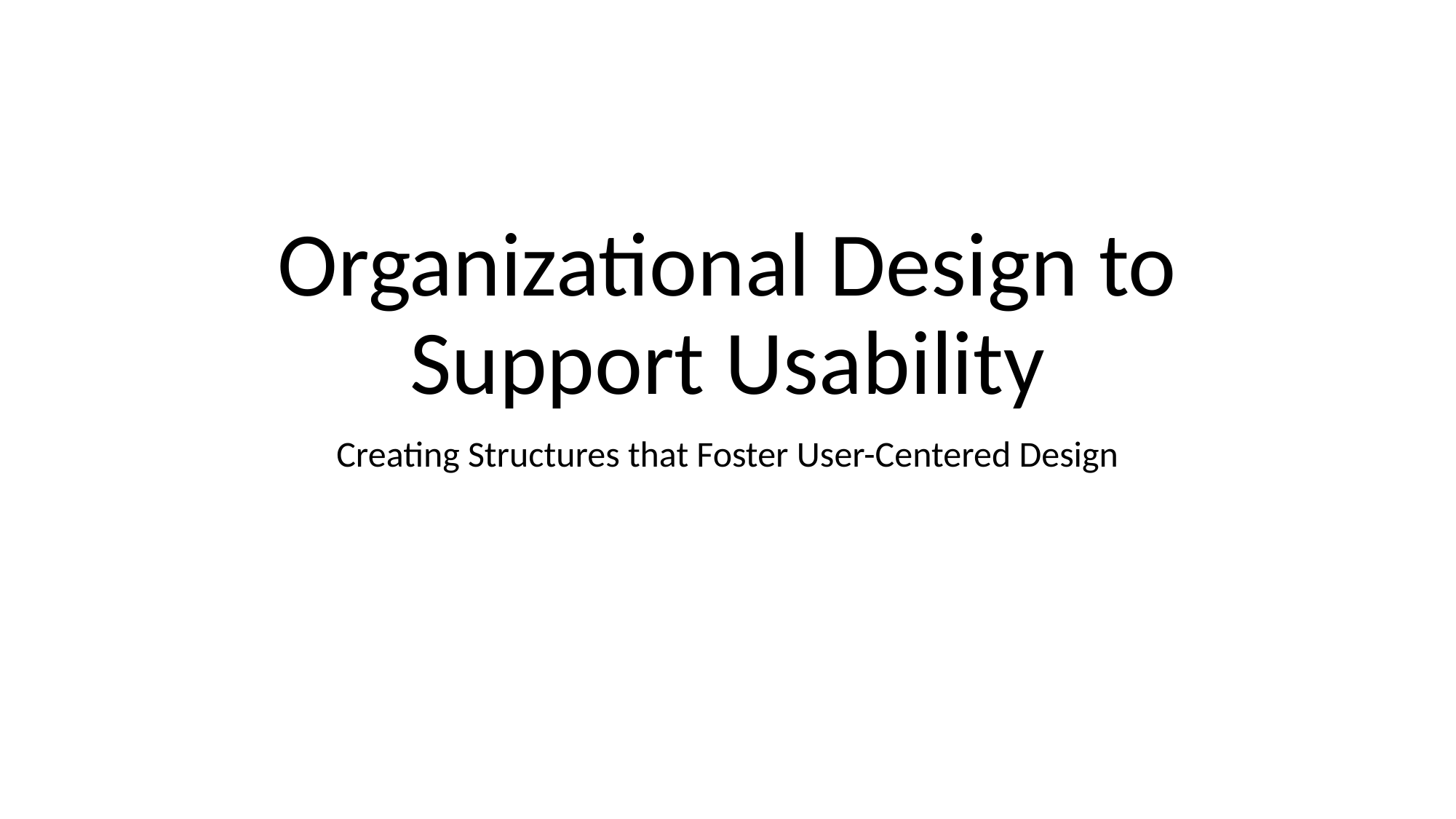

# Organizational Design to Support Usability
Creating Structures that Foster User-Centered Design